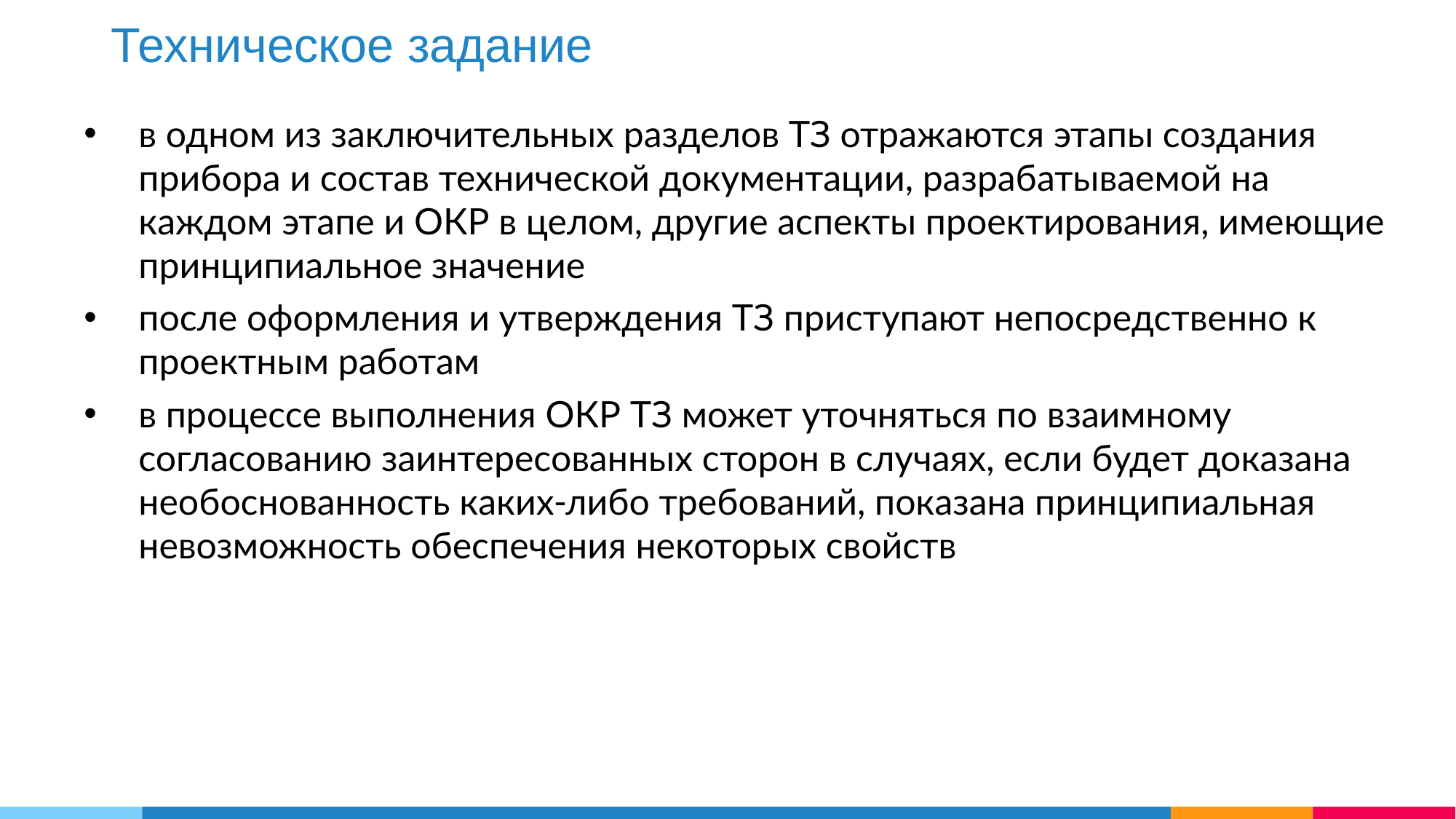

Техническое задание

в одном из заключительных разделов ТЗ отражаются этапы создания прибора и состав технической документации, разрабатываемой на каждом этапе и ОКР в целом, другие аспекты проектирования, имеющие принципиальное значение
после оформления и утверждения ТЗ приступают непосредственно к проектным работам
в процессе выполнения ОКР ТЗ может уточняться по взаимному согласованию заинтересованных сторон в случаях, если будет доказана необоснованность каких-либо требований, показана принципиальная невозможность обеспечения некоторых свойств